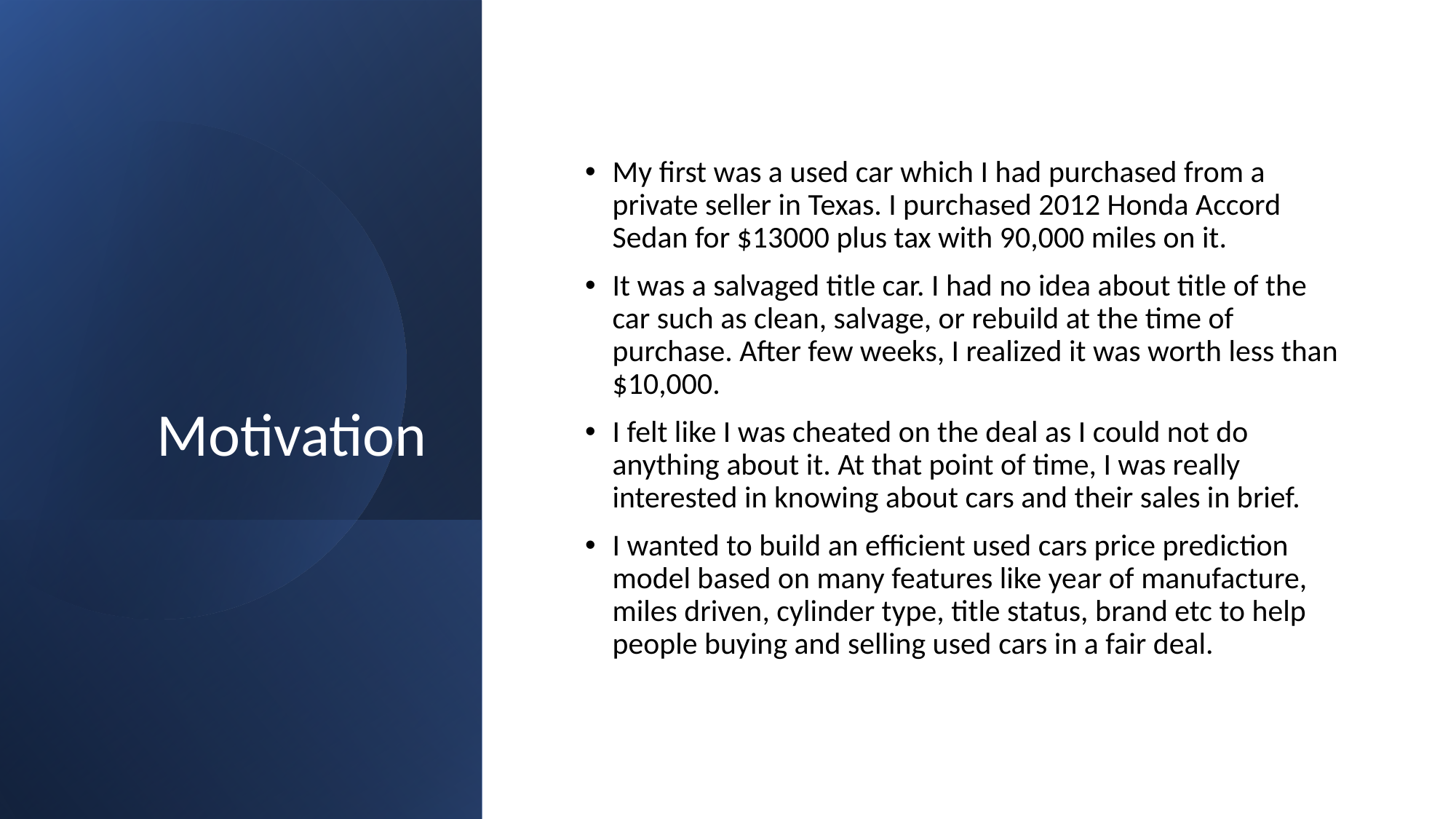

# Motivation
My first was a used car which I had purchased from a private seller in Texas. I purchased 2012 Honda Accord Sedan for $13000 plus tax with 90,000 miles on it.
It was a salvaged title car. I had no idea about title of the car such as clean, salvage, or rebuild at the time of purchase. After few weeks, I realized it was worth less than $10,000.
I felt like I was cheated on the deal as I could not do anything about it. At that point of time, I was really interested in knowing about cars and their sales in brief.
I wanted to build an efficient used cars price prediction model based on many features like year of manufacture, miles driven, cylinder type, title status, brand etc to help people buying and selling used cars in a fair deal.